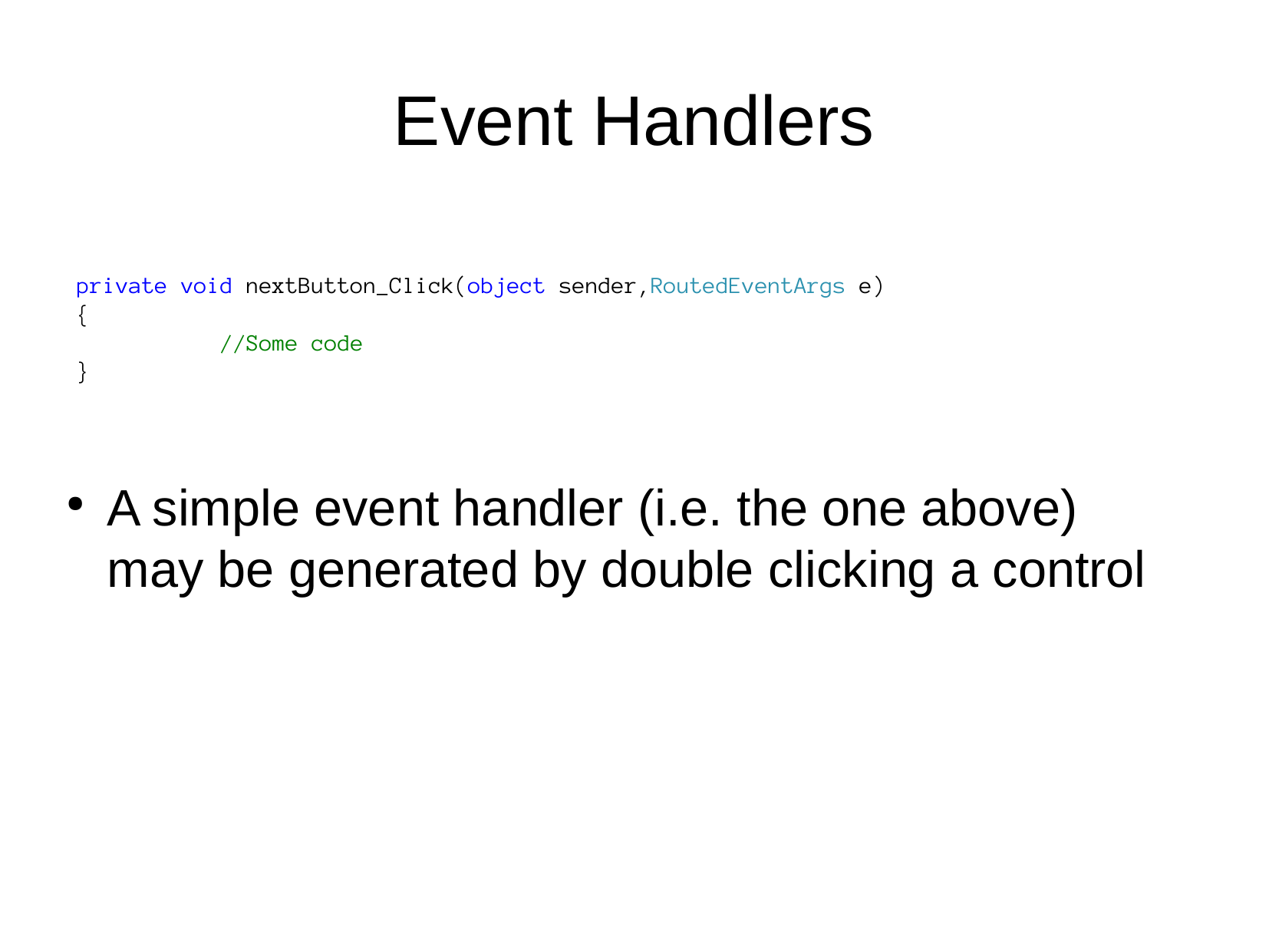

# Event Handlers
 private void nextButton_Click(object sender,RoutedEventArgs e)
 {
            //Some code
 }
A simple event handler (i.e. the one above) may be generated by double clicking a control